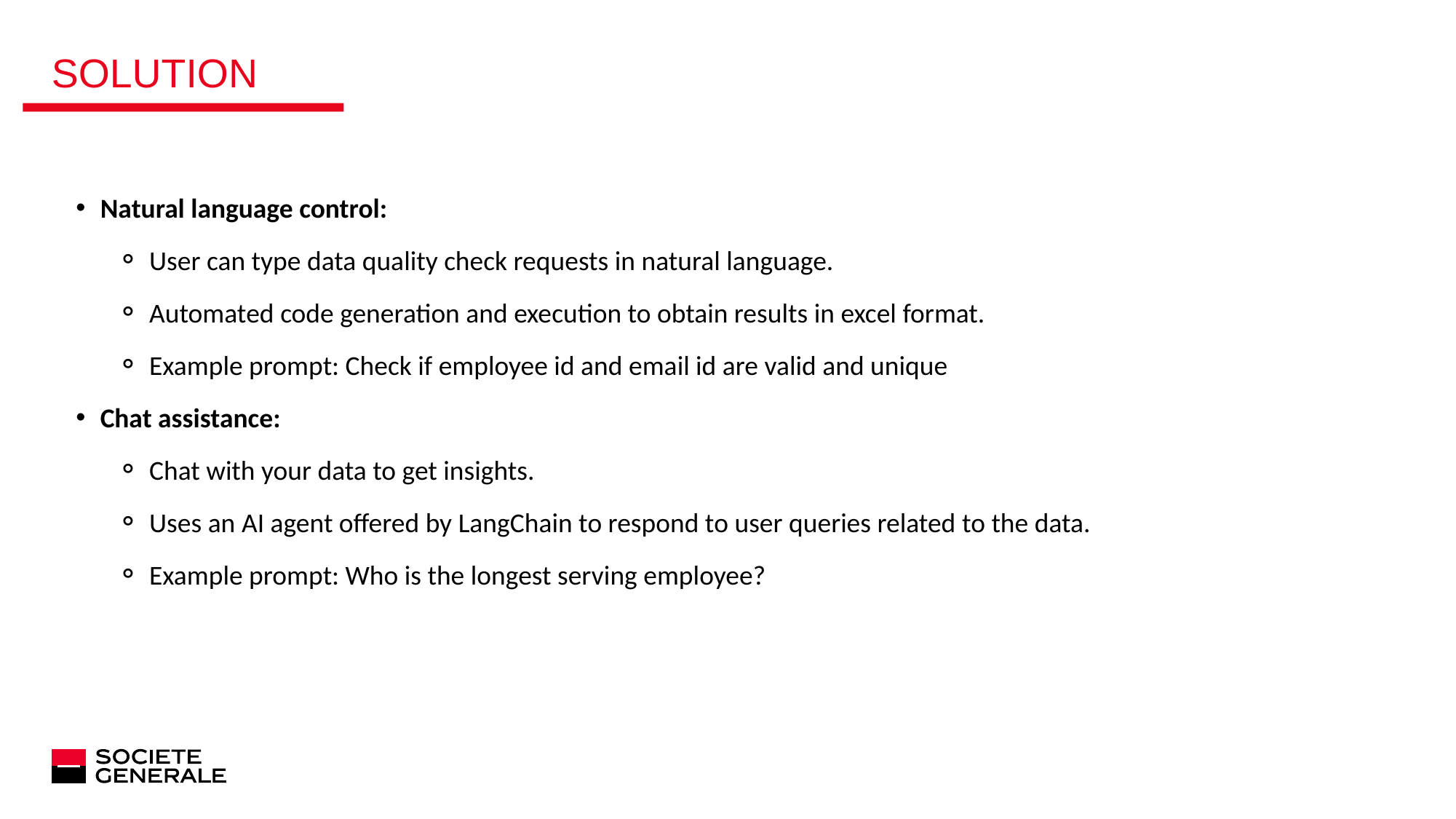

# Solution
Natural language control:
User can type data quality check requests in natural language.
Automated code generation and execution to obtain results in excel format.
Example prompt: Check if employee id and email id are valid and unique
Chat assistance:
Chat with your data to get insights.
Uses an AI agent offered by LangChain to respond to user queries related to the data.
Example prompt: Who is the longest serving employee?